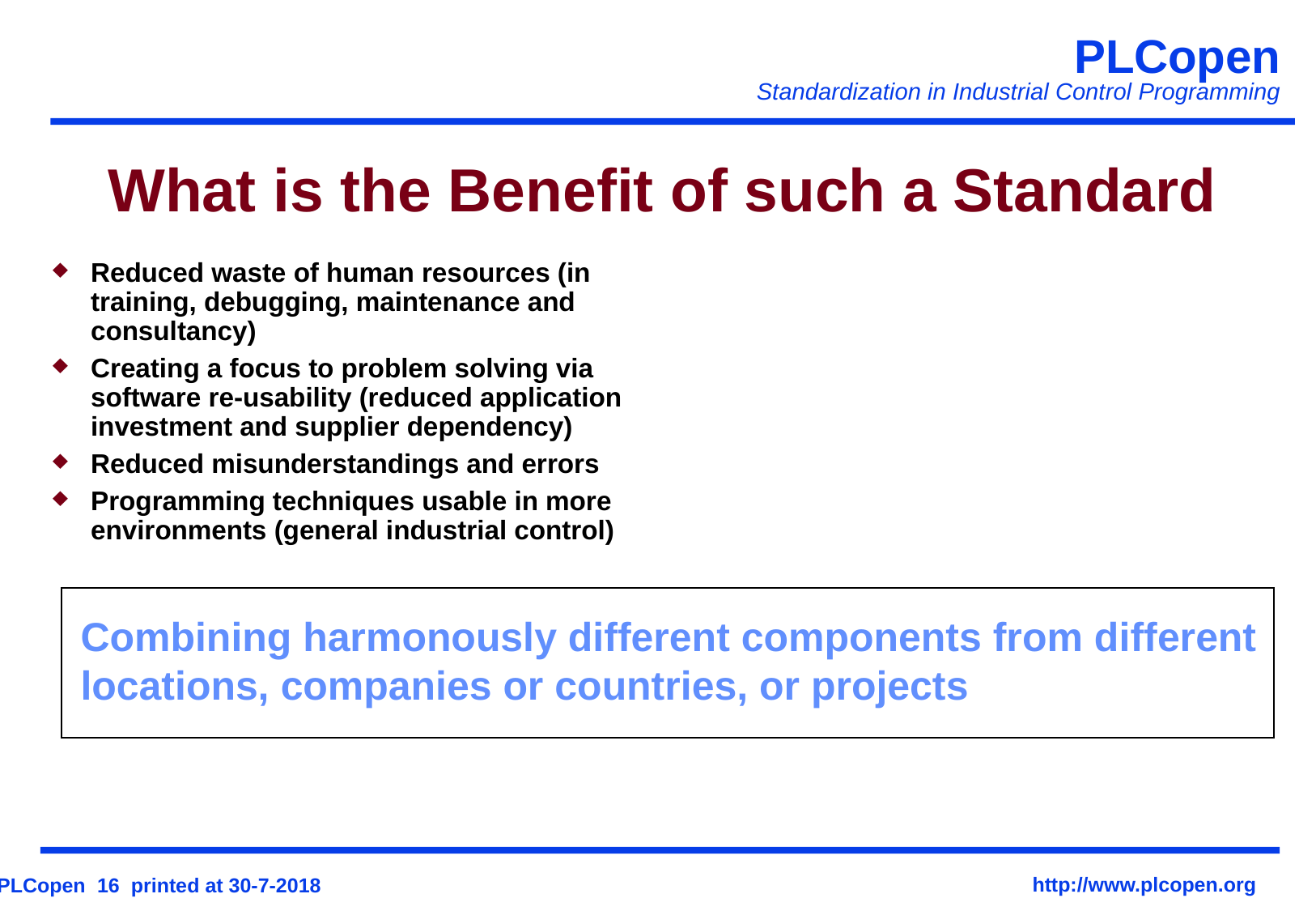

# What is the Benefit of such a Standard
Reduced waste of human resources (in training, debugging, maintenance and consultancy)
Creating a focus to problem solving via software re-usability (reduced application investment and supplier dependency)
Reduced misunderstandings and errors
Programming techniques usable in more environments (general industrial control)

Combining harmonously different components from different
locations, companies or countries, or projects